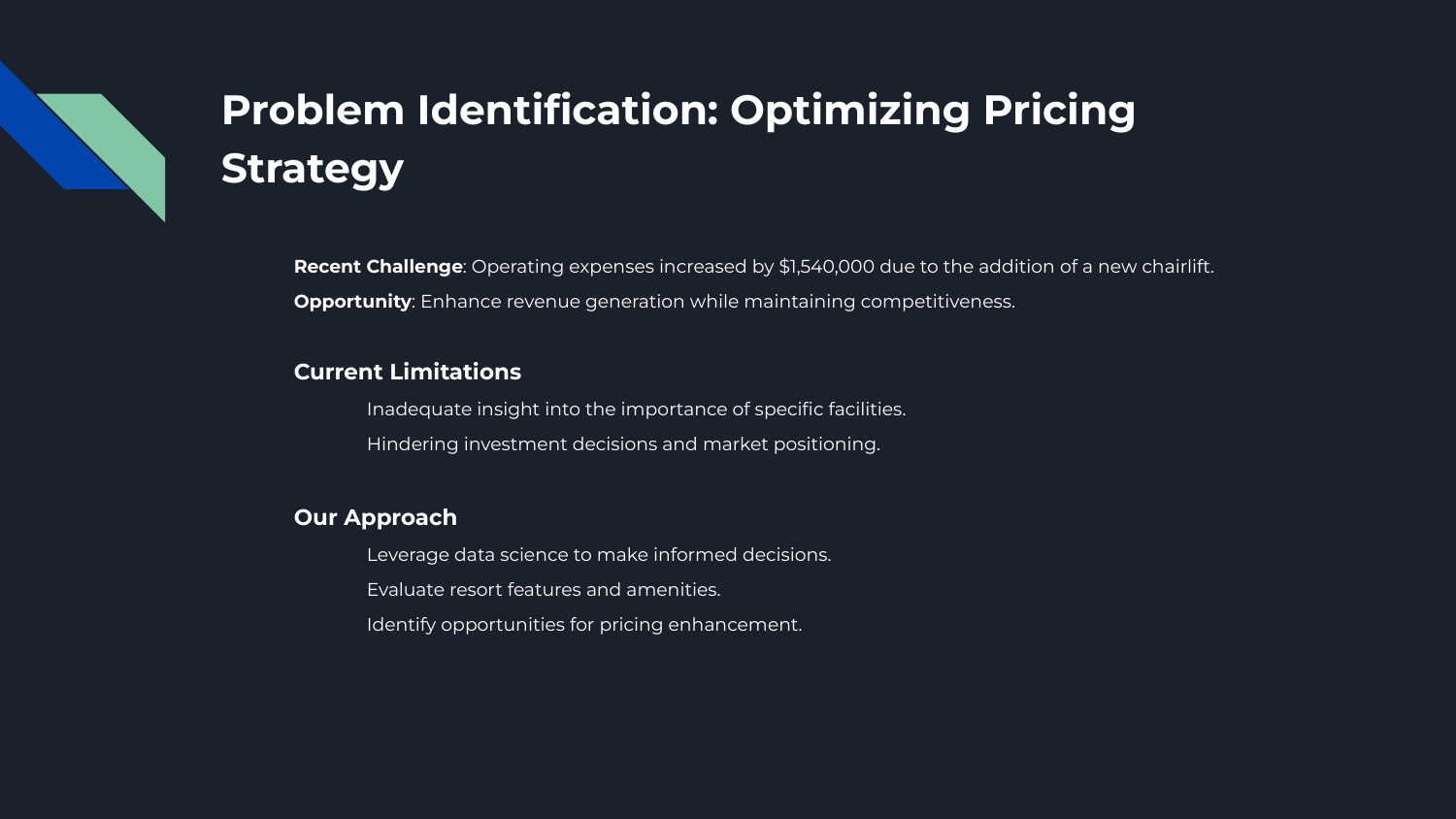

# Problem Identification: Optimizing Pricing Strategy

Recent Challenge: Operating expenses increased by $1,540,000 due to the addition of a new chairlift.
Opportunity: Enhance revenue generation while maintaining competitiveness.

Current Limitations
Inadequate insight into the importance of specific facilities.
Hindering investment decisions and market positioning.

Our Approach
Leverage data science to make informed decisions.
Evaluate resort features and amenities.
Identify opportunities for pricing enhancement.